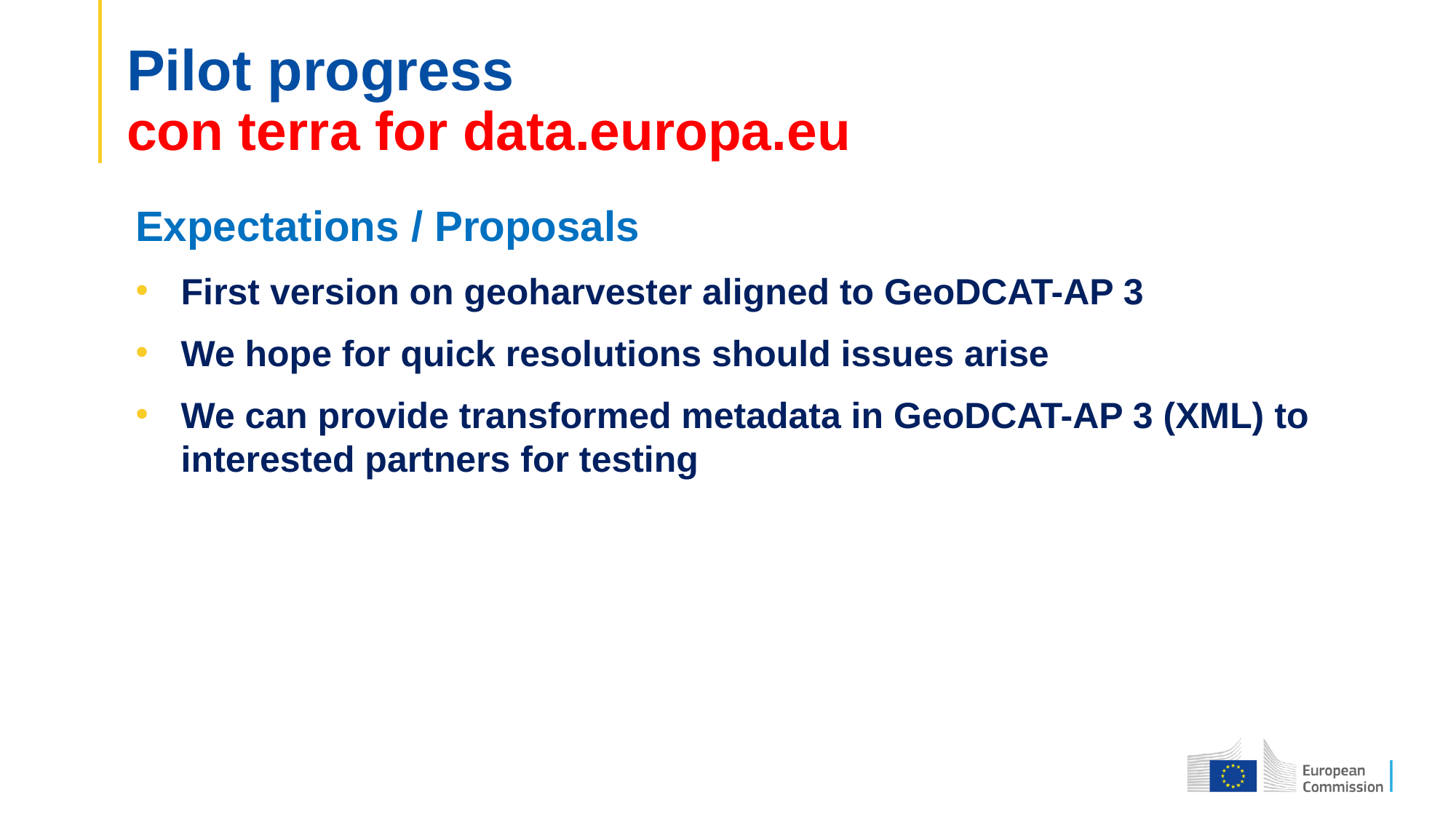

# Pilot progress con terra for data.europa.eu
Expectations / Proposals
First version on geoharvester aligned to GeoDCAT-AP 3
We hope for quick resolutions should issues arise
We can provide transformed metadata in GeoDCAT-AP 3 (XML) to interested partners for testing